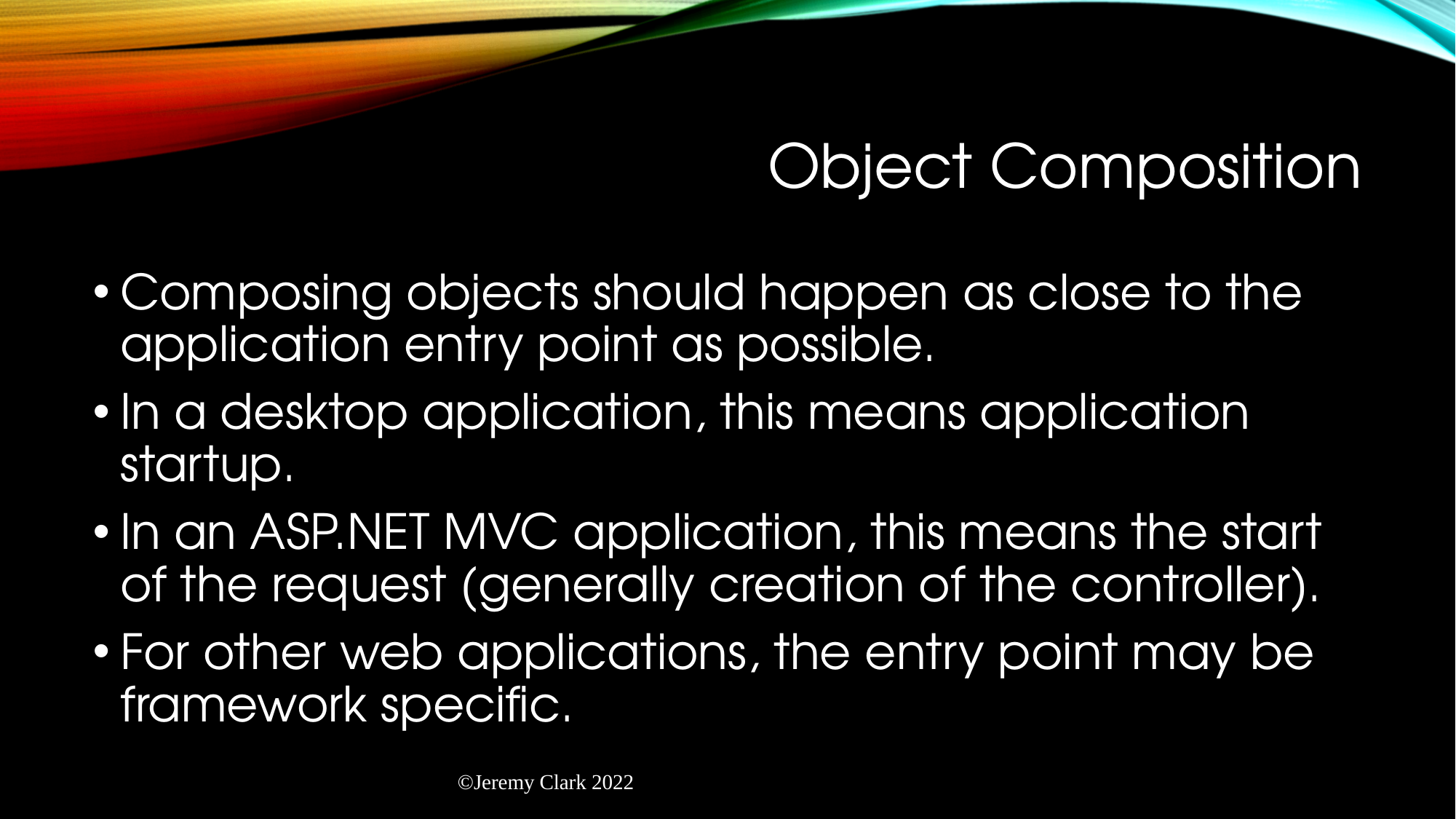

# Object Composition
Composing objects should happen as close to the application entry point as possible.
In a desktop application, this means application startup.
In an ASP.NET MVC application, this means the start of the request (generally creation of the controller).
For other web applications, the entry point may be framework specific.

©Jeremy Clark 2022